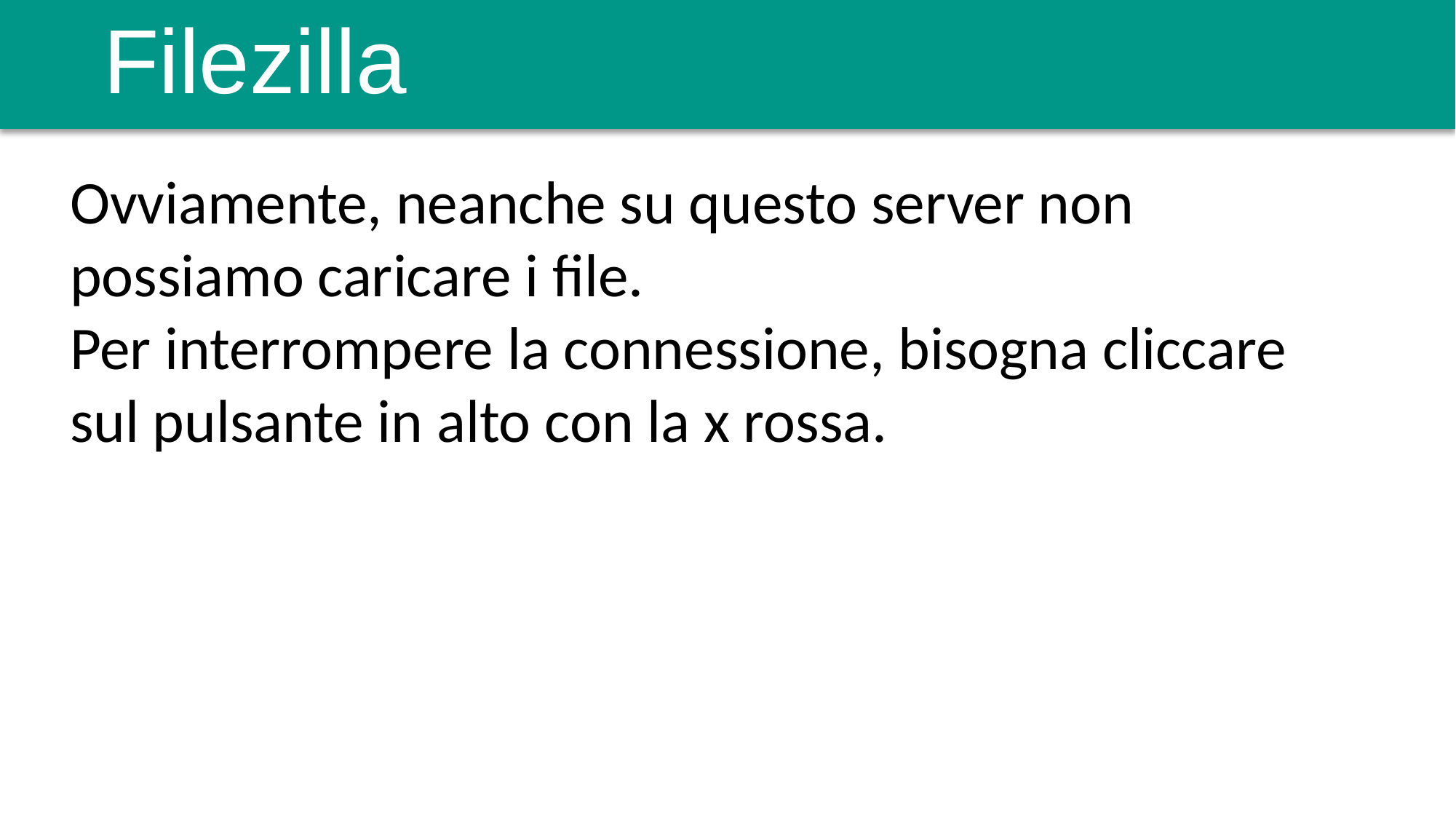

# Filezilla
Ovviamente, neanche su questo server non possiamo caricare i file.
Per interrompere la connessione, bisogna cliccare sul pulsante in alto con la x rossa.